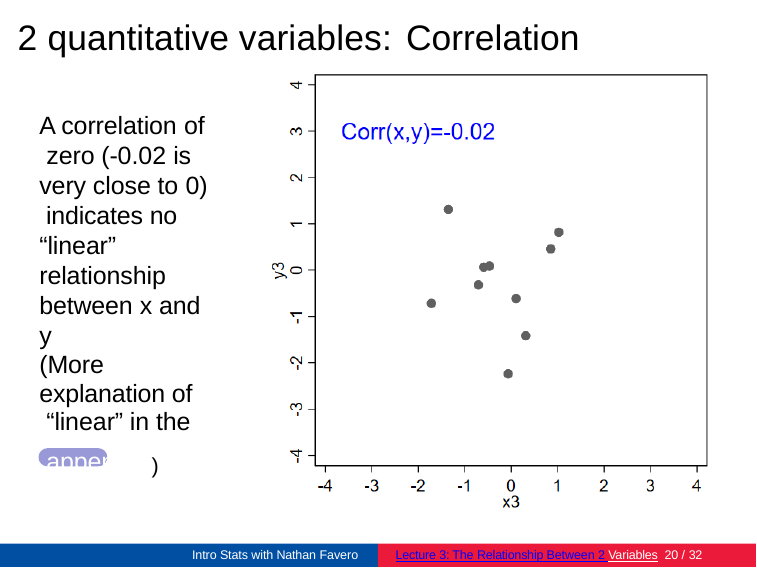

# 2 quantitative variables: Correlation

A correlation of  zero (-0.02 is  very close to 0)  indicates no  “linear”  relationship  between x and  y
(More  explanation of  “linear” in the  appendix )

Intro Stats with Nathan Favero
Lecture 3: The Relationship Between 2 Variables 20 / 32